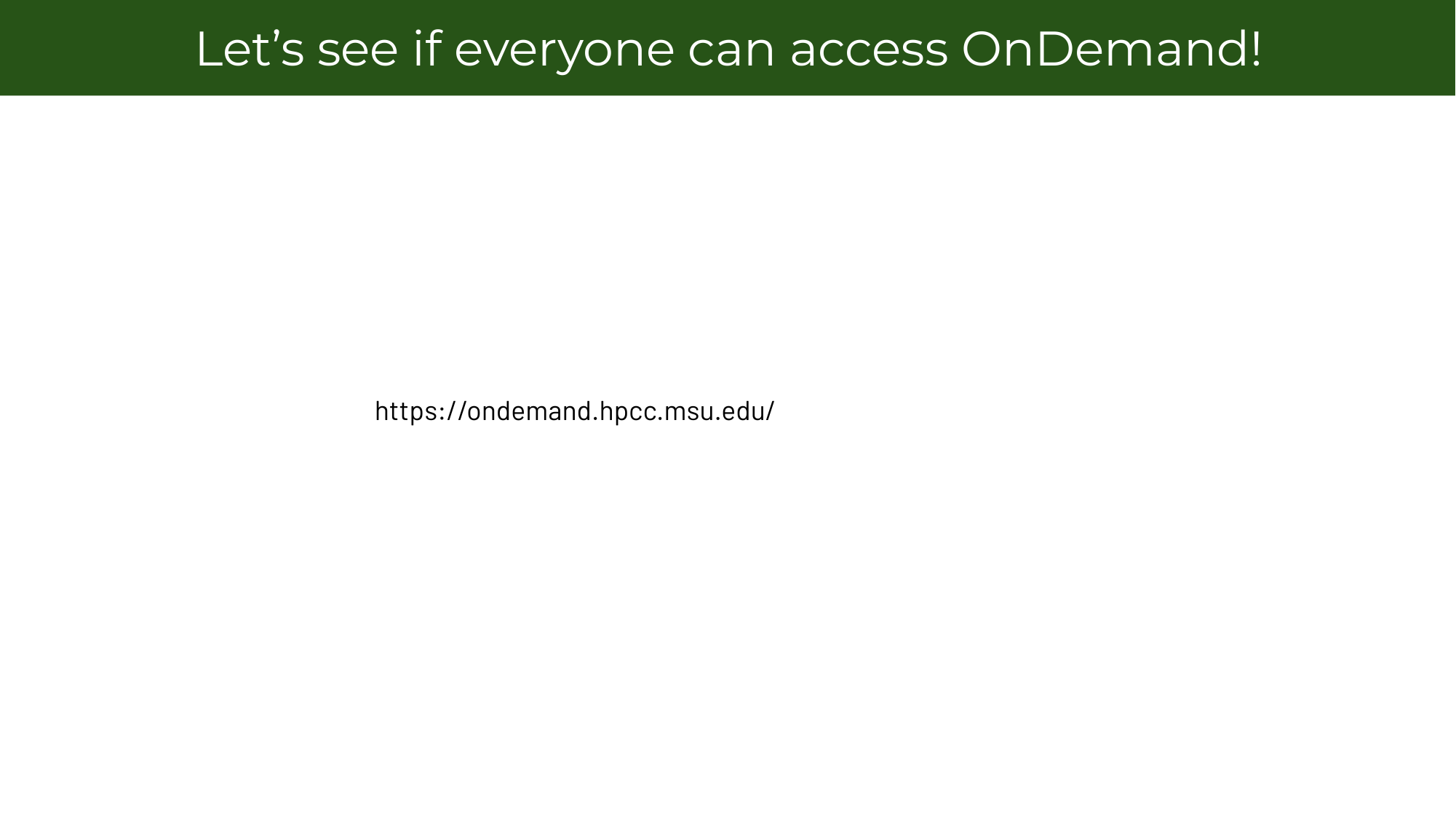

Let’s see if everyone can access OnDemand!
https://ondemand.hpcc.msu.edu/